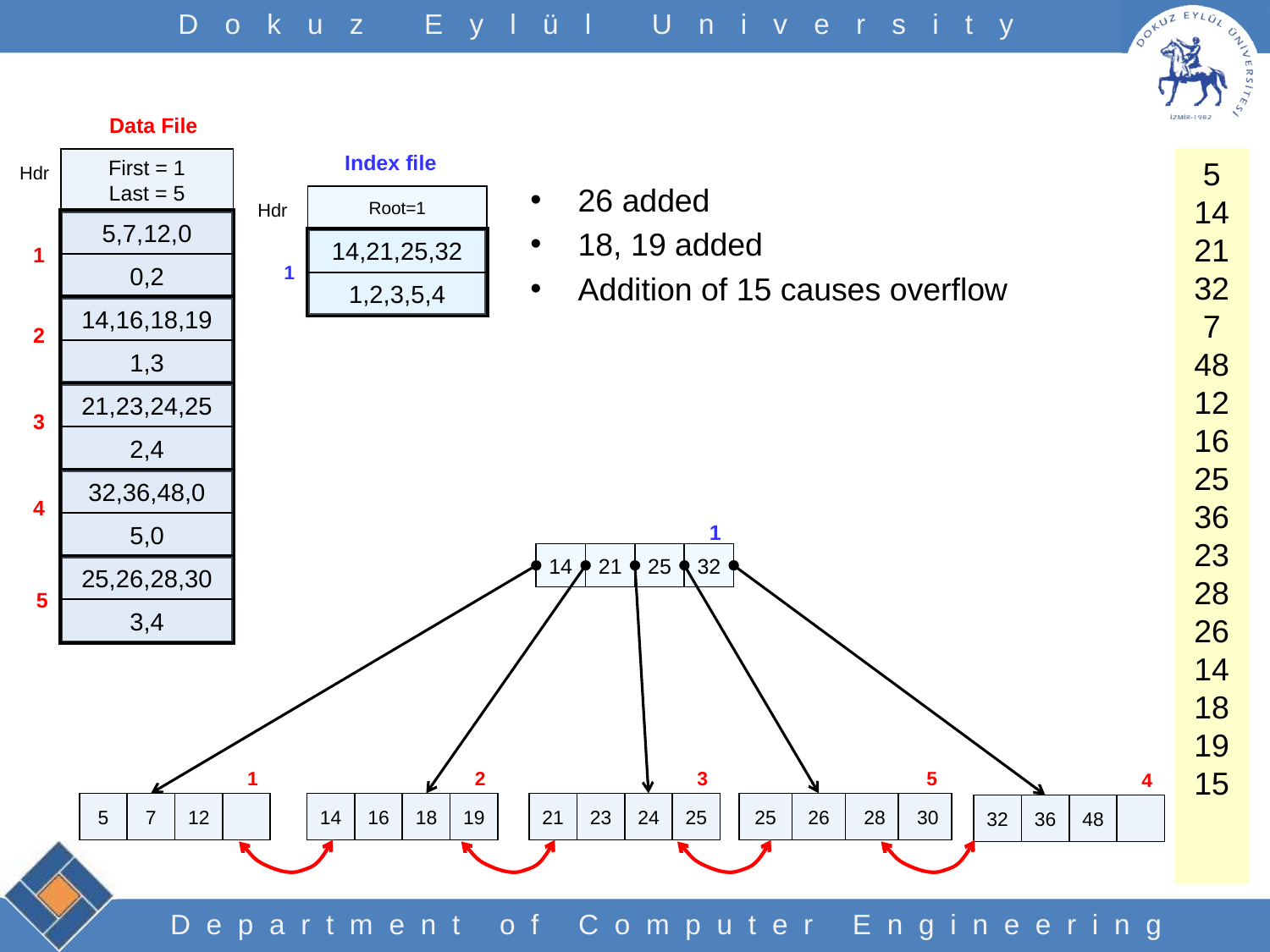

Data File
Index file
Root=1
Hdr

14,21,25,32
1,2,3,5,4
1
5
14
21
32
7
48
12
16
25
36
23
28
26
14
18
19
15

First = 1
Last = 5
Hdr
26 added
18, 19 added
Addition of 15 causes overflow

5,7,12,0
0,2
1

14,16,18,19
1,3
2

21,23,24,25
2,4
3

32,36,48,0
5,0
4
1
14
21
25
32

25,26,28,30
3,4
5
1
5
7
12

2
14
16
18
19
3
21
23
24
25
5
25
26
 28
 30
4
32
36
48